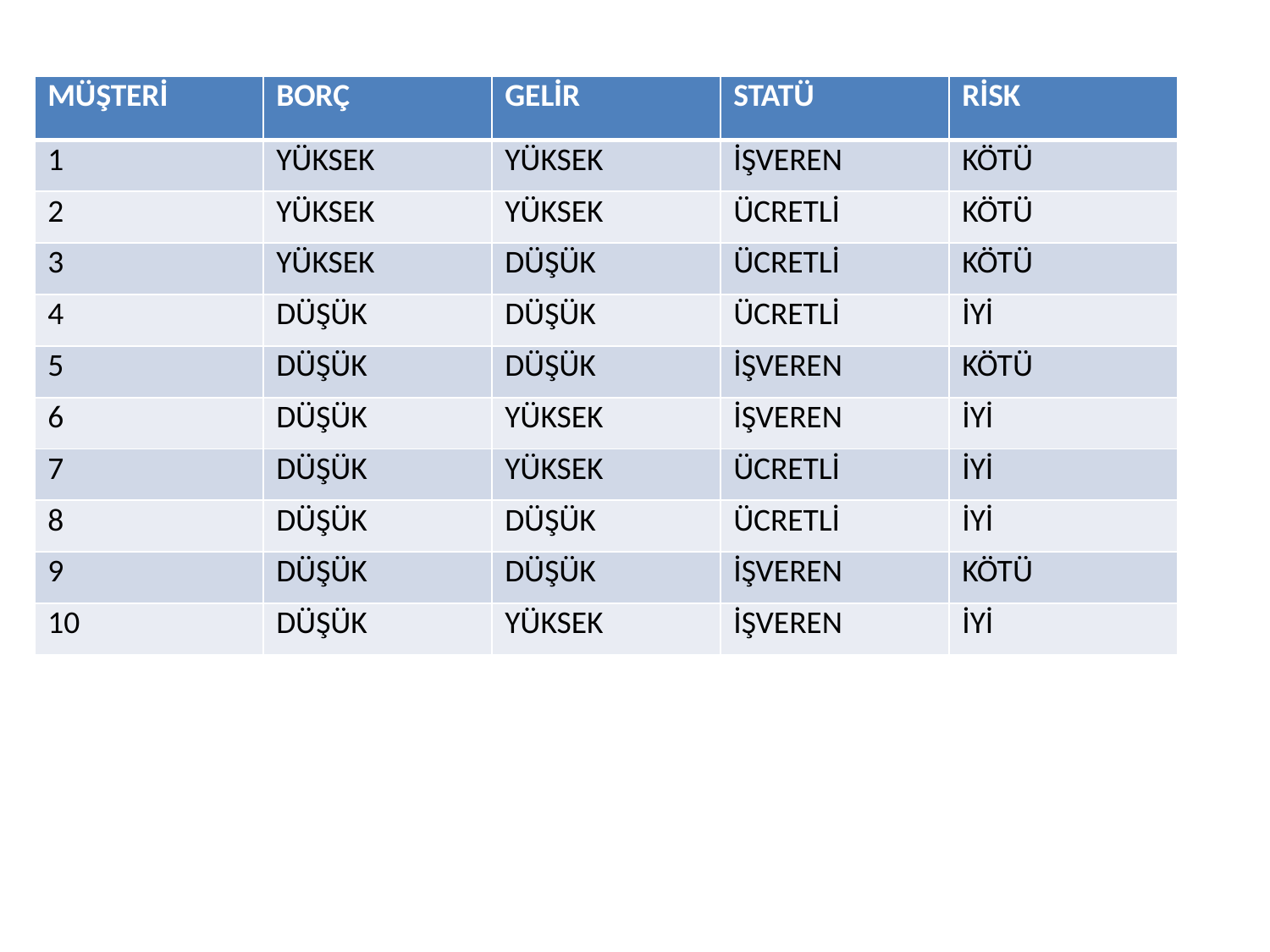

| MÜŞTERİ | BORÇ | GELİR | STATÜ | RİSK |
| --- | --- | --- | --- | --- |
| 1 | YÜKSEK | YÜKSEK | İŞVEREN | KÖTÜ |
| 2 | YÜKSEK | YÜKSEK | ÜCRETLİ | KÖTÜ |
| 3 | YÜKSEK | DÜŞÜK | ÜCRETLİ | KÖTÜ |
| 4 | DÜŞÜK | DÜŞÜK | ÜCRETLİ | İYİ |
| 5 | DÜŞÜK | DÜŞÜK | İŞVEREN | KÖTÜ |
| 6 | DÜŞÜK | YÜKSEK | İŞVEREN | İYİ |
| 7 | DÜŞÜK | YÜKSEK | ÜCRETLİ | İYİ |
| 8 | DÜŞÜK | DÜŞÜK | ÜCRETLİ | İYİ |
| 9 | DÜŞÜK | DÜŞÜK | İŞVEREN | KÖTÜ |
| 10 | DÜŞÜK | YÜKSEK | İŞVEREN | İYİ |